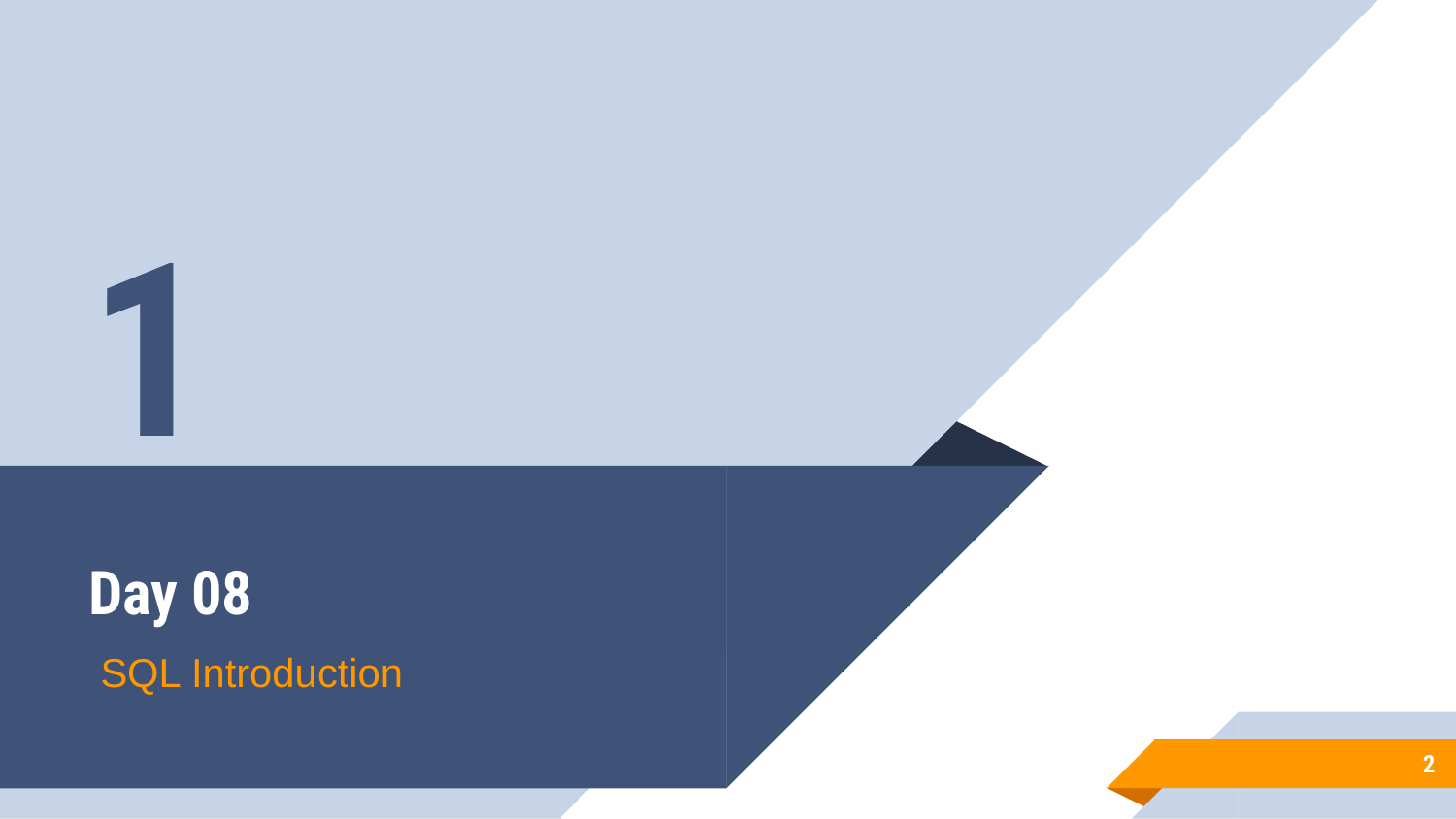

1
# Day 08
SQL Introduction
2